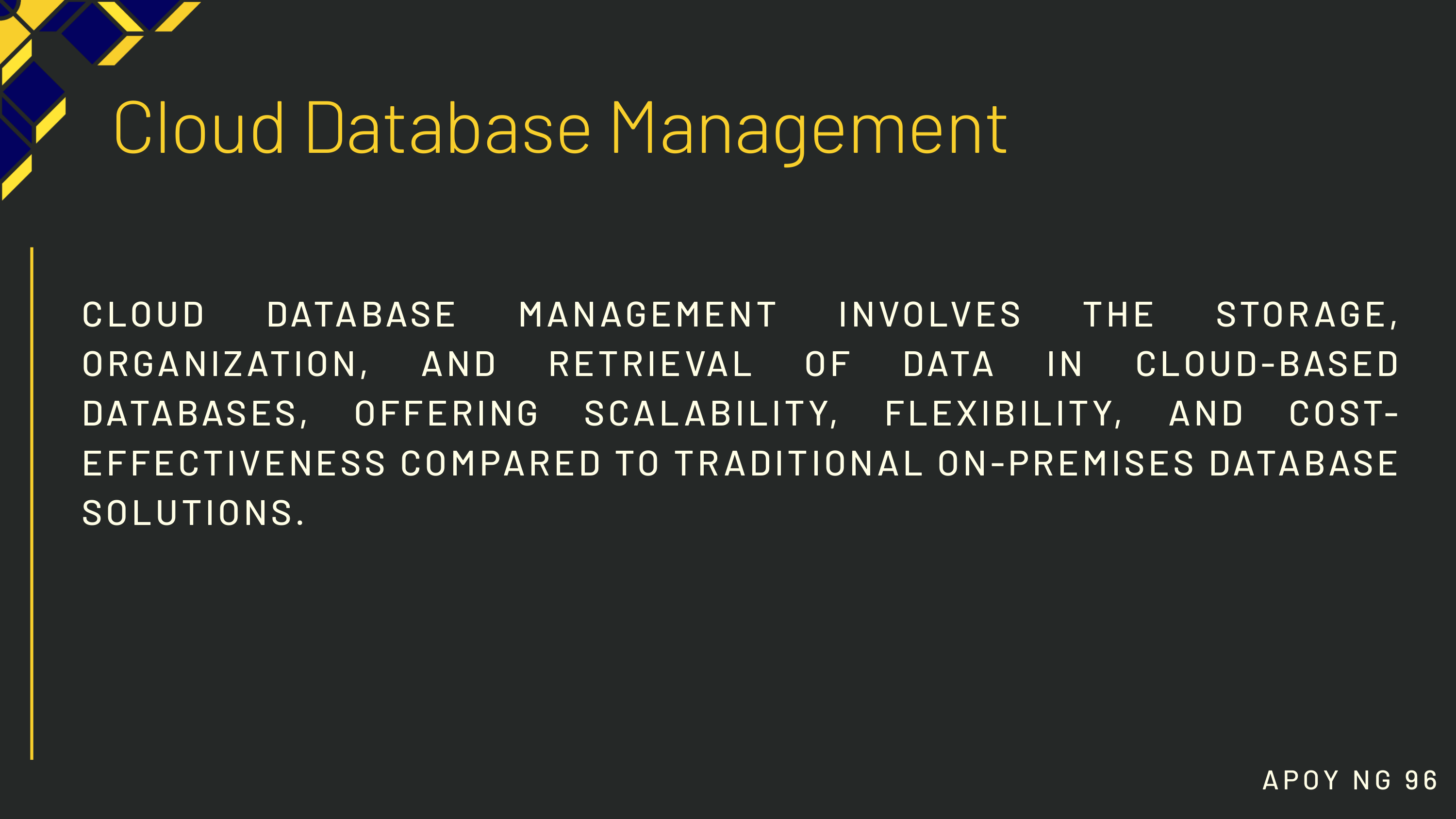

Cloud Database Management

CLOUD DATABASE MANAGEMENT INVOLVES THE STORAGE, ORGANIZATION, AND RETRIEVAL OF DATA IN CLOUD-BASED DATABASES, OFFERING SCALABILITY, FLEXIBILITY, AND COST-EFFECTIVENESS COMPARED TO TRADITIONAL ON-PREMISES DATABASE SOLUTIONS.
APOY NG 96